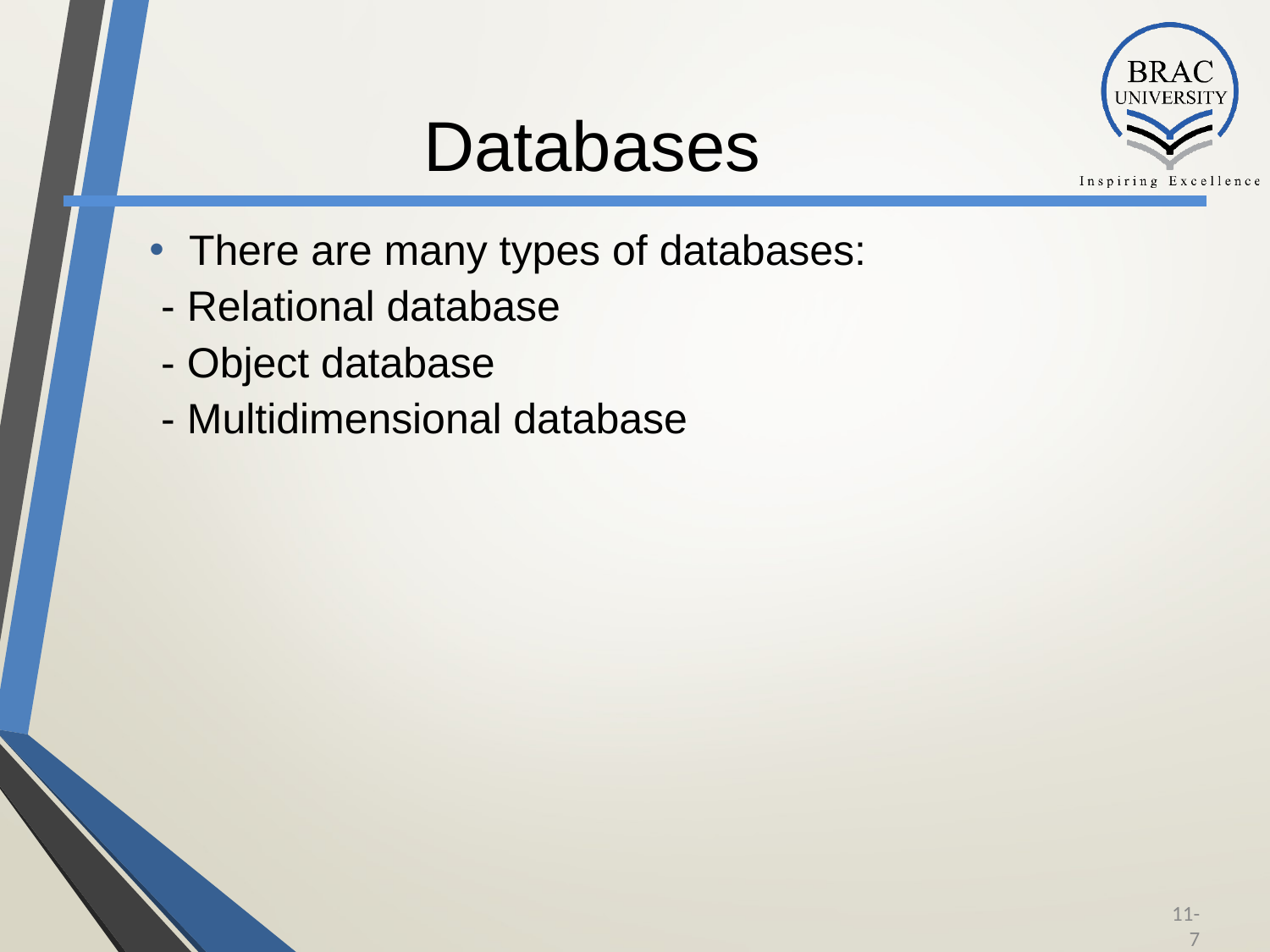

# Databases
There are many types of databases:
 - Relational database
 - Object database
 - Multidimensional database

11-7